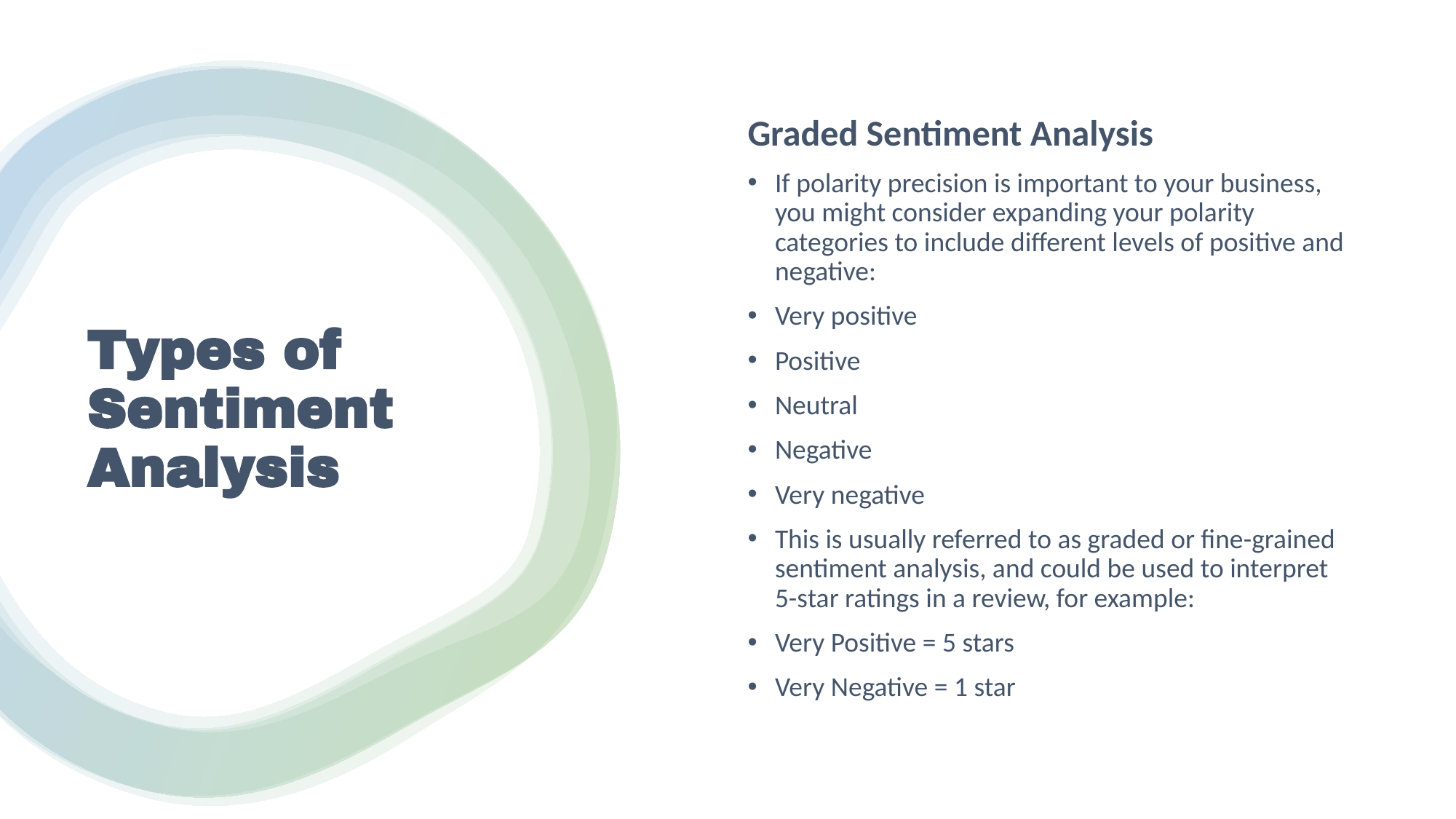

Graded Sentiment Analysis
If polarity precision is important to your business, you might consider expanding your polarity categories to include different levels of positive and negative:
Very positive
Positive
Neutral
Negative
Very negative
This is usually referred to as graded or fine-grained sentiment analysis, and could be used to interpret 5-star ratings in a review, for example:
Very Positive = 5 stars
Very Negative = 1 star
# Types of Sentiment Analysis